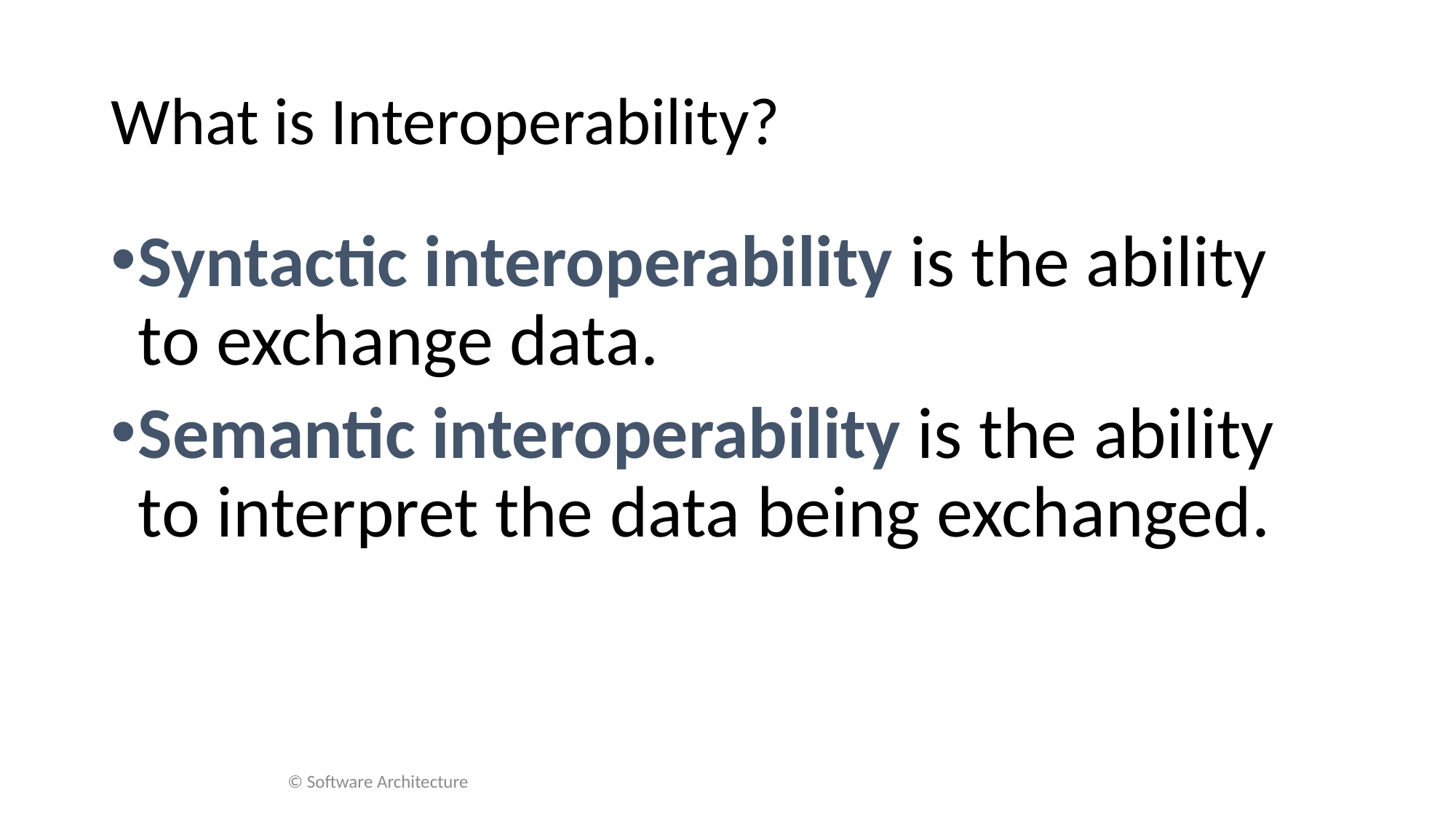

# What is Interoperability?
Syntactic interoperability is the ability to exchange data.
Semantic interoperability is the ability to interpret the data being exchanged.

© Software Architecture